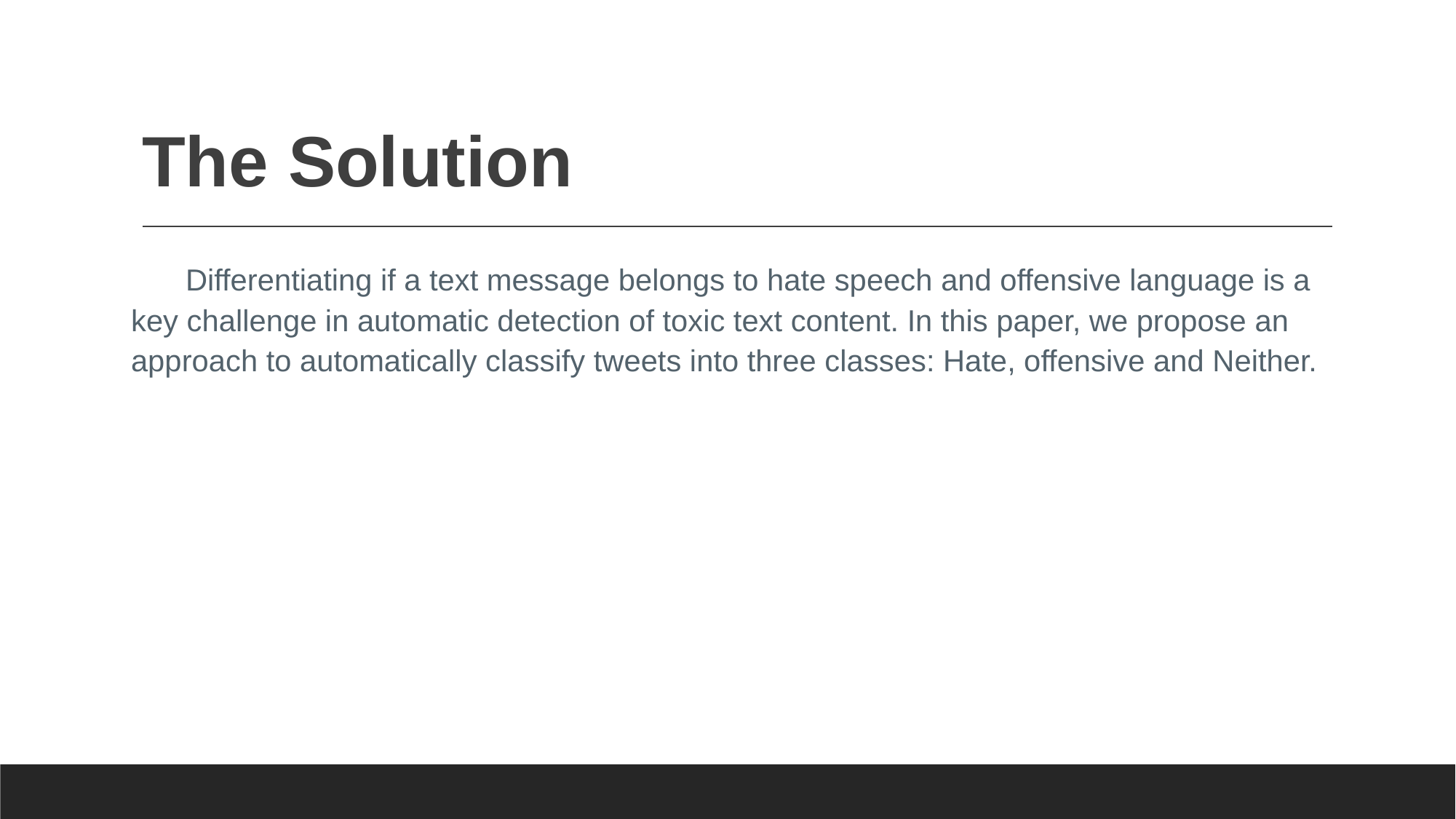

# The Solution
Differentiating if a text message belongs to hate speech and offensive language is a key challenge in automatic detection of toxic text content. In this paper, we propose an approach to automatically classify tweets into three classes: Hate, offensive and Neither.